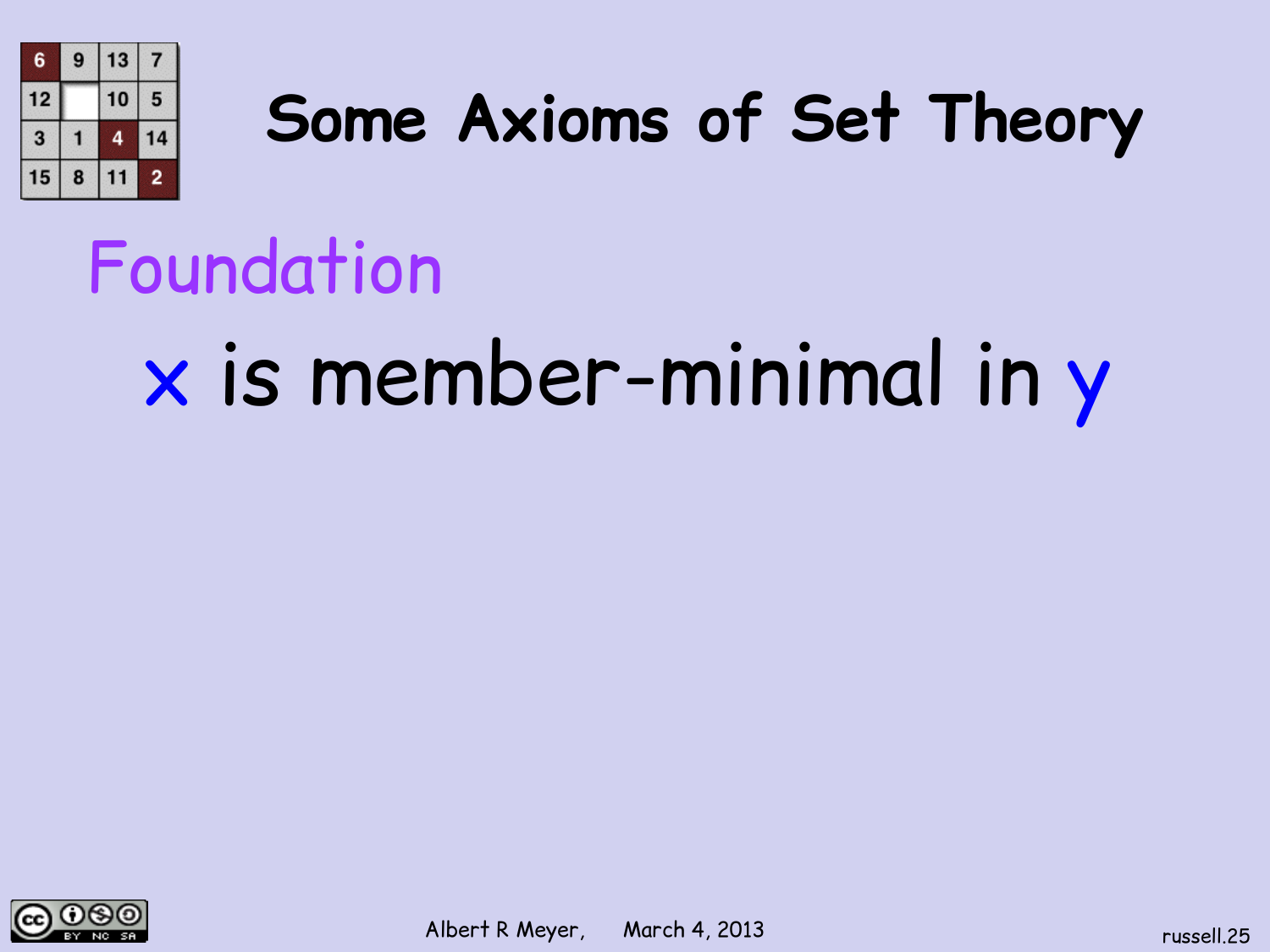

# Some Axioms of Set Theory
Foundation
x is member-minimal in y